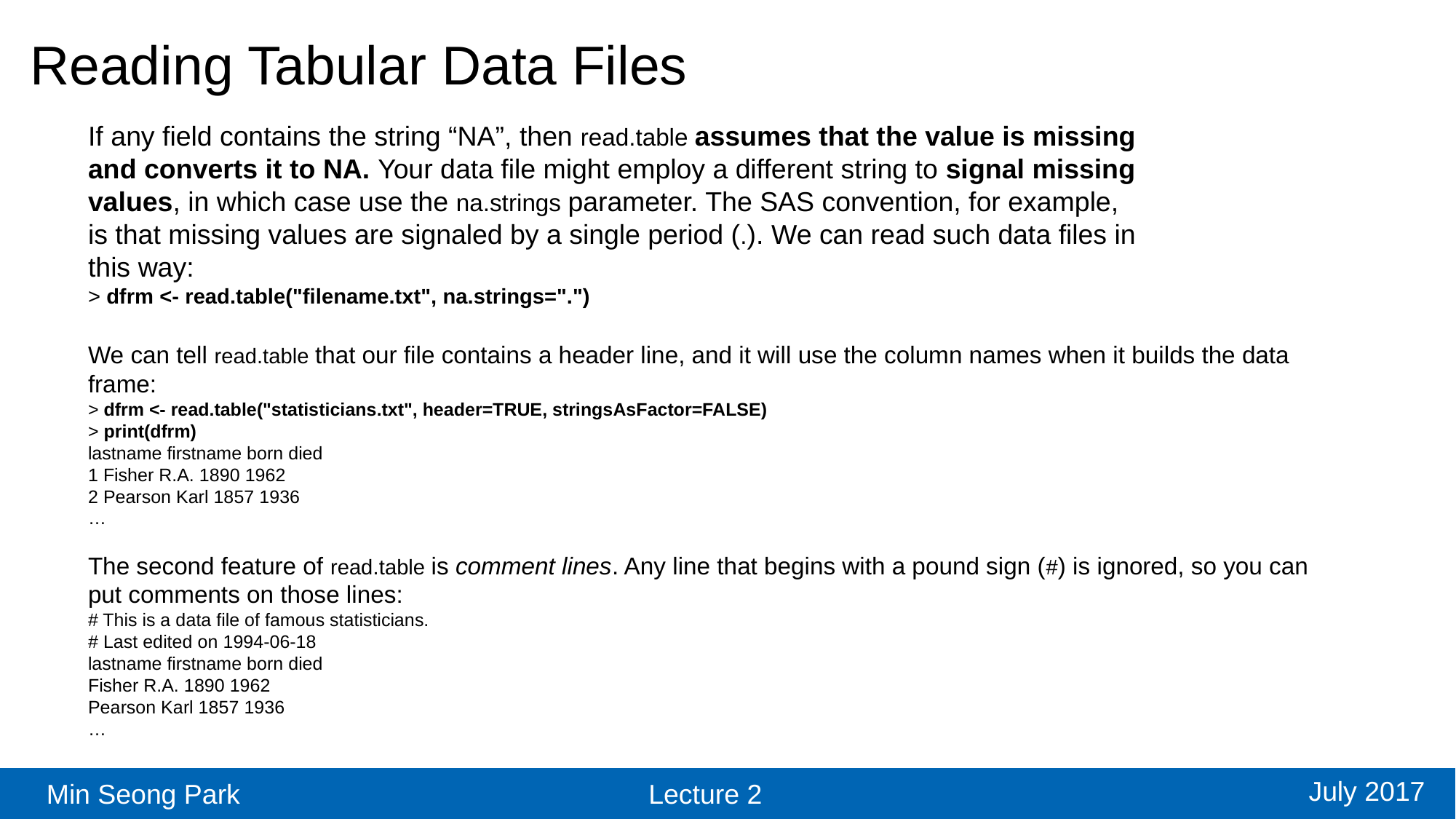

Reading Tabular Data Files
If any field contains the string “NA”, then read.table assumes that the value is missing
and converts it to NA. Your data file might employ a different string to signal missing
values, in which case use the na.strings parameter. The SAS convention, for example,
is that missing values are signaled by a single period (.). We can read such data files in
this way:
> dfrm <- read.table("filename.txt", na.strings=".")
We can tell read.table that our file contains a header line, and it will use the column names when it builds the data frame:
> dfrm <- read.table("statisticians.txt", header=TRUE, stringsAsFactor=FALSE)
> print(dfrm)
lastname firstname born died
1 Fisher R.A. 1890 1962
2 Pearson Karl 1857 1936
…

The second feature of read.table is comment lines. Any line that begins with a pound sign (#) is ignored, so you can put comments on those lines:
# This is a data file of famous statisticians.
# Last edited on 1994-06-18
lastname firstname born died
Fisher R.A. 1890 1962
Pearson Karl 1857 1936
…

July 2017
Min Seong Park
Lecture 2